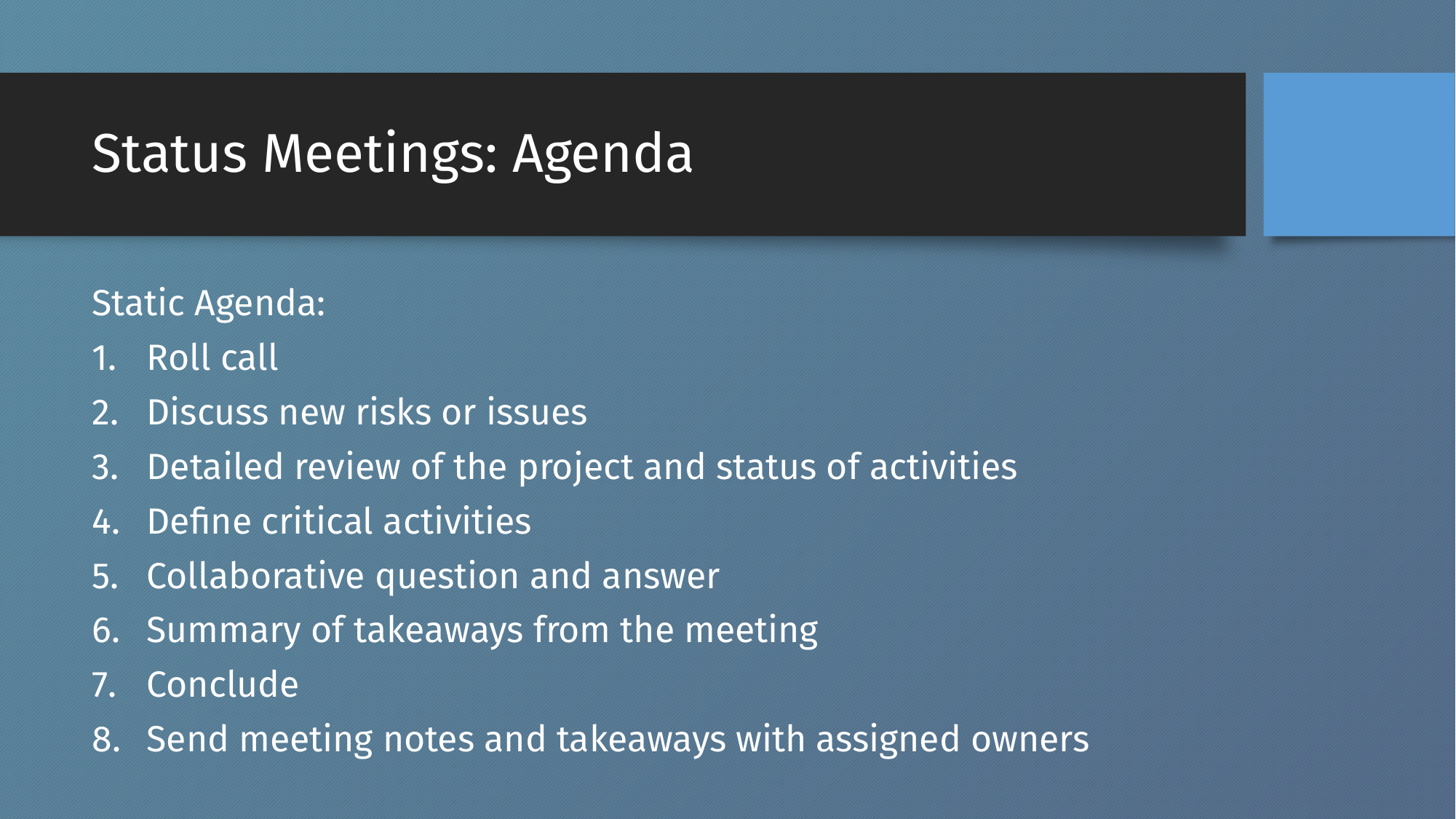

# Status Meetings: Agenda
Static Agenda:
Roll call
Discuss new risks or issues
Detailed review of the project and status of activities
Define critical activities
Collaborative question and answer
Summary of takeaways from the meeting
Conclude
Send meeting notes and takeaways with assigned owners